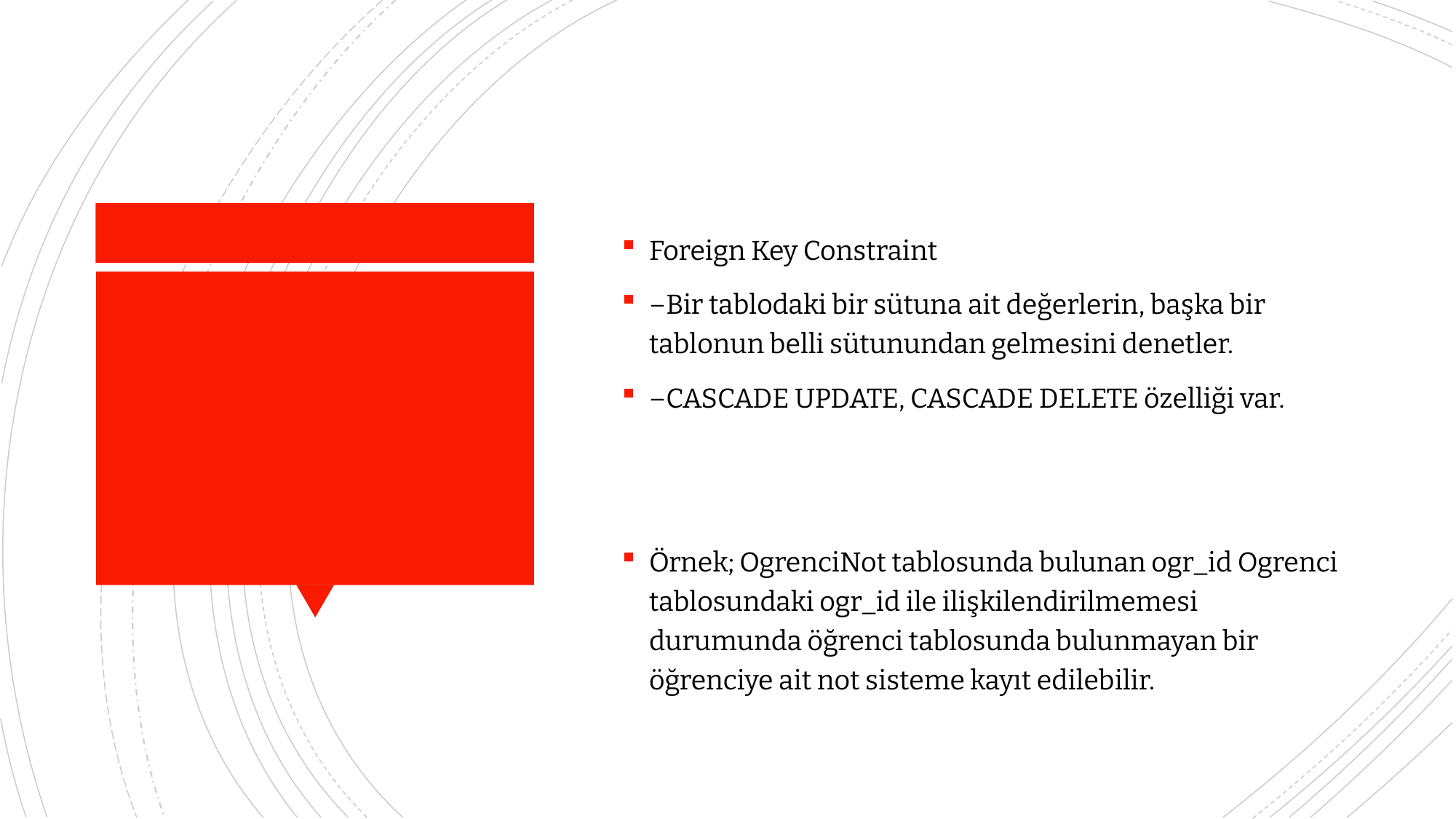

Foreign Key Constraint
–Bir tablodaki bir sütuna ait değerlerin, başka bir tablonun belli sütunundan gelmesini denetler.
–CASCADE UPDATE, CASCADE DELETE özelliği var.

Örnek; OgrenciNot tablosunda bulunan ogr_id Ogrenci tablosundaki ogr_id ile ilişkilendirilmemesi durumunda öğrenci tablosunda bulunmayan bir öğrenciye ait not sisteme kayıt edilebilir.
#